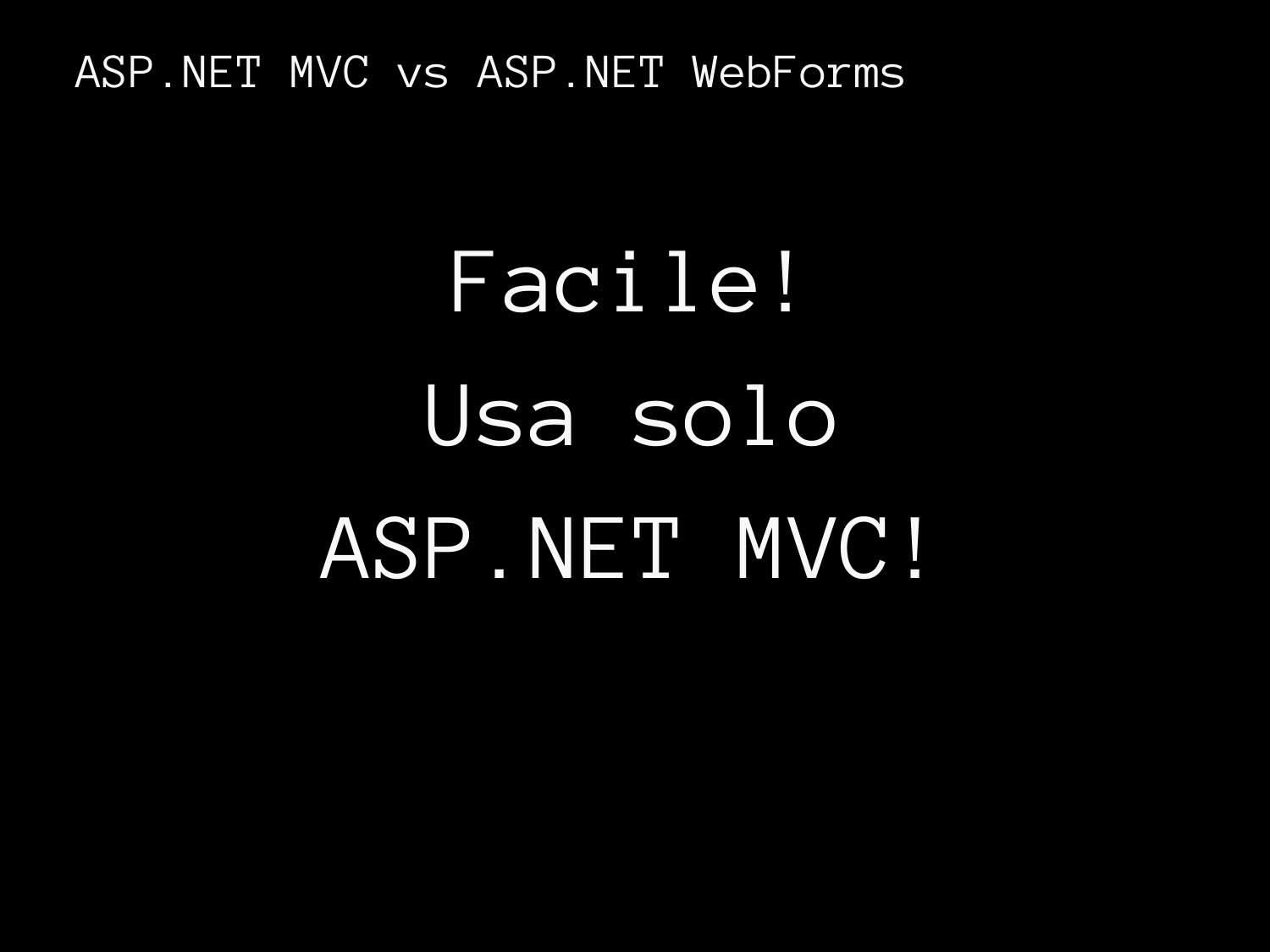

# ASP.NET MVC vs ASP.NET WebForms
Facile!
Usa solo
ASP.NET MVC!